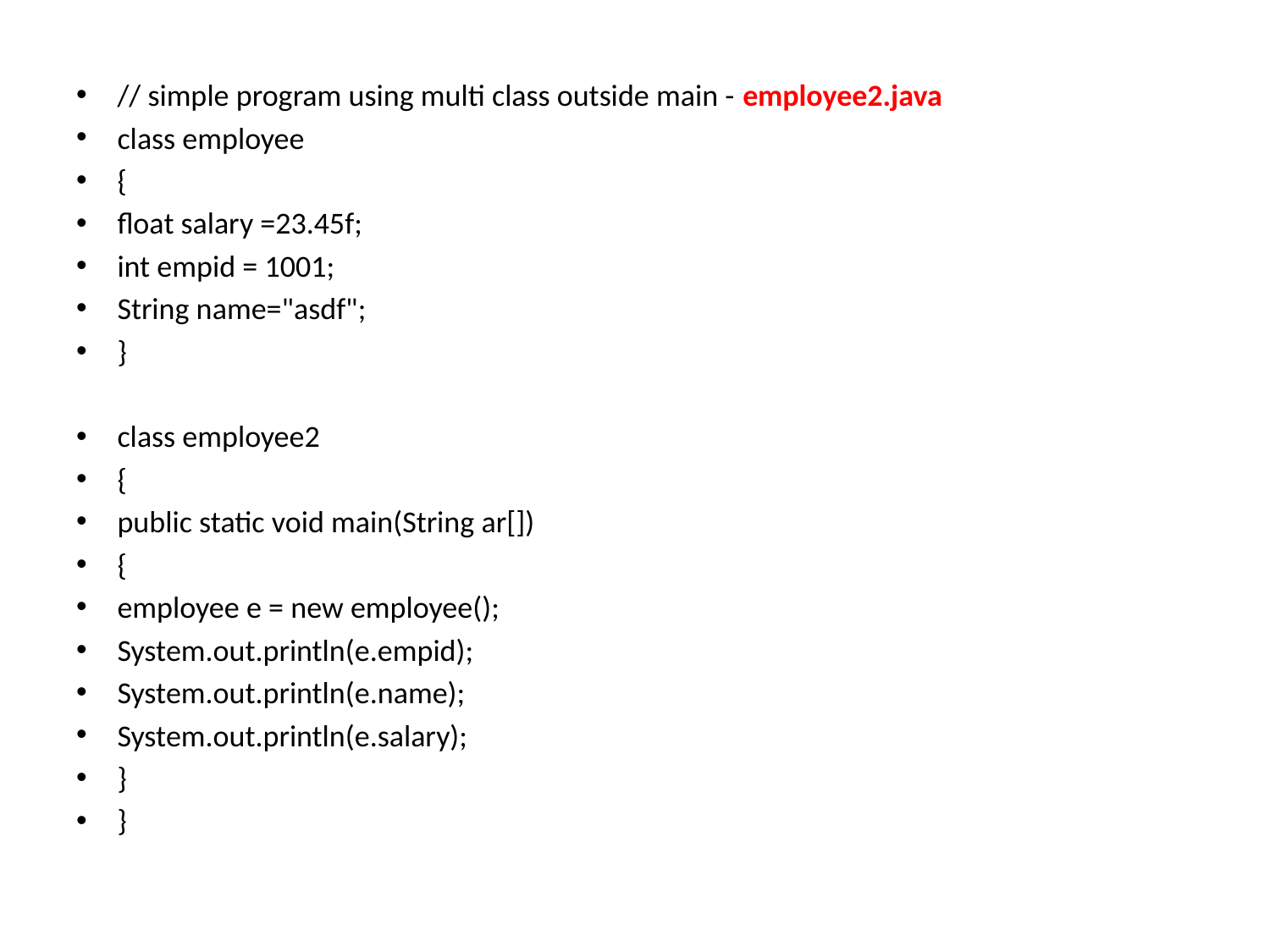

// simple program using multi class outside main - employee2.java
class employee
{
float salary =23.45f;
int empid = 1001;
String name="asdf";
}

class employee2
{
public static void main(String ar[])
{
employee e = new employee();
System.out.println(e.empid);
System.out.println(e.name);
System.out.println(e.salary);
}
}